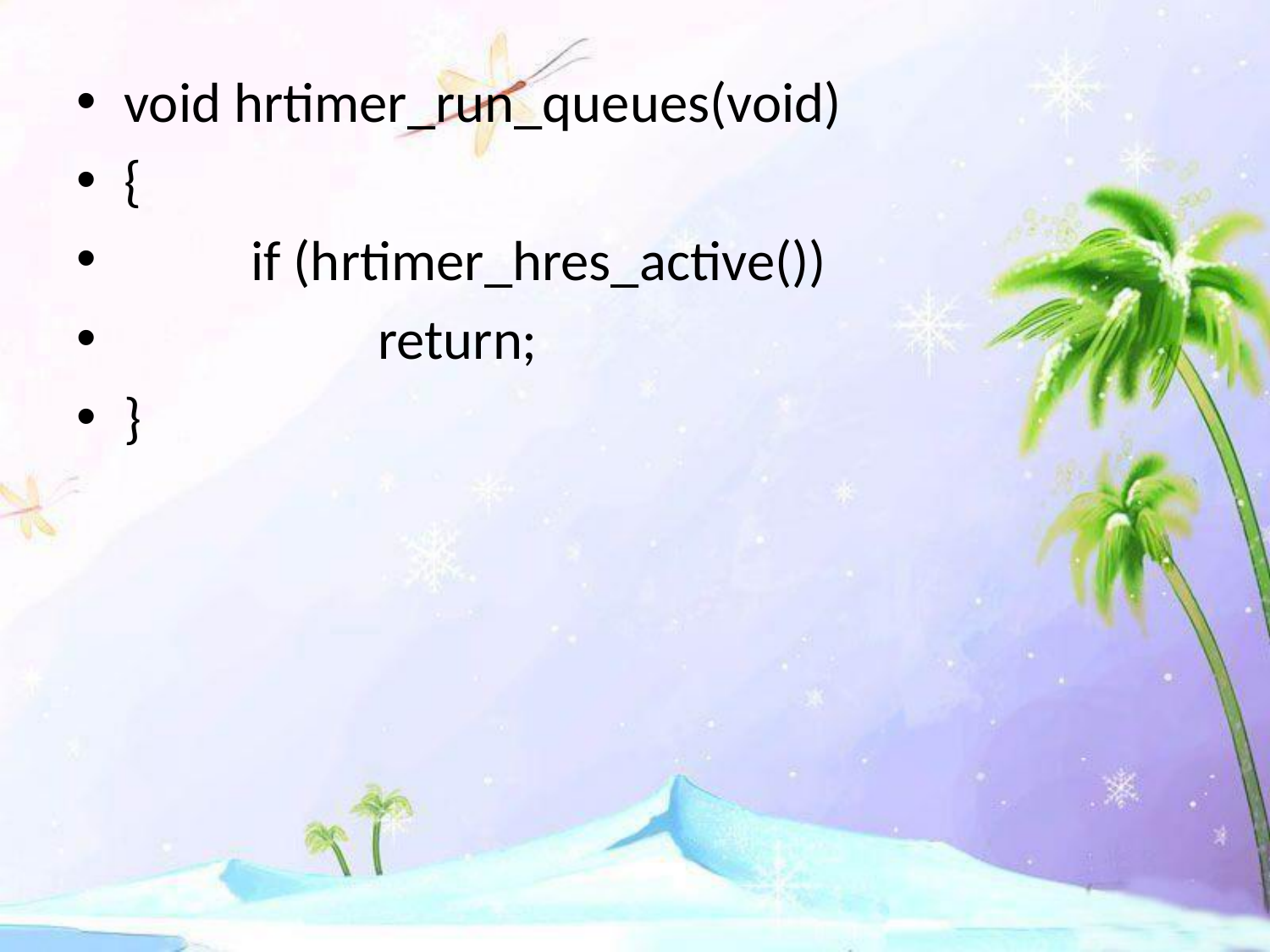

void hrtimer_run_queues(void)
{
	if (hrtimer_hres_active())
		return;
}